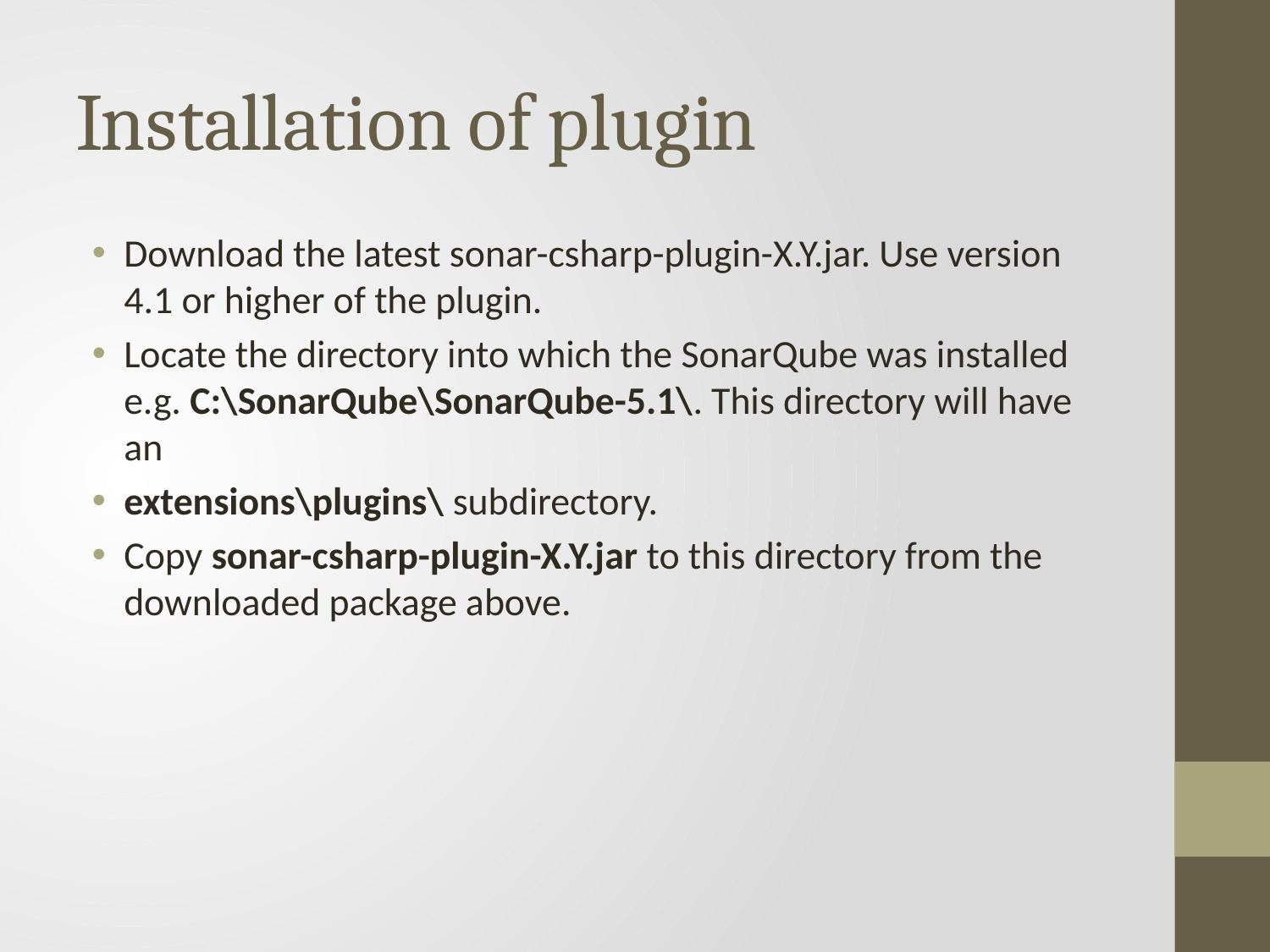

# Installation of plugin
Download the latest sonar-csharp-plugin-X.Y.jar. Use version 4.1 or higher of the plugin.
Locate the directory into which the SonarQube was installed e.g. C:\SonarQube\SonarQube-5.1\. This directory will have an
extensions\plugins\ subdirectory.
Copy sonar-csharp-plugin-X.Y.jar to this directory from the downloaded package above.